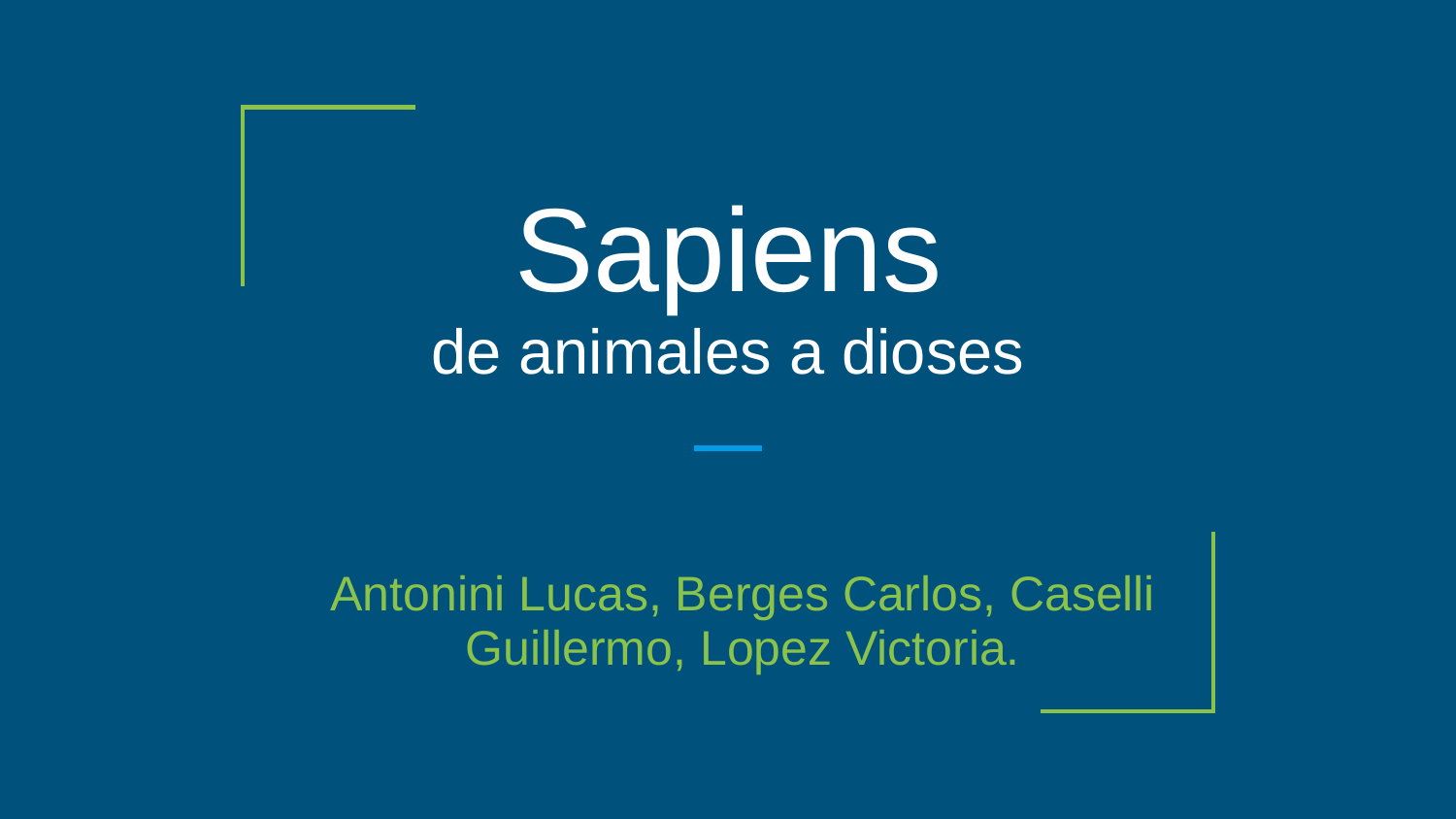

# Sapiens
de animales a dioses
Antonini Lucas, Berges Carlos, Caselli Guillermo, Lopez Victoria.